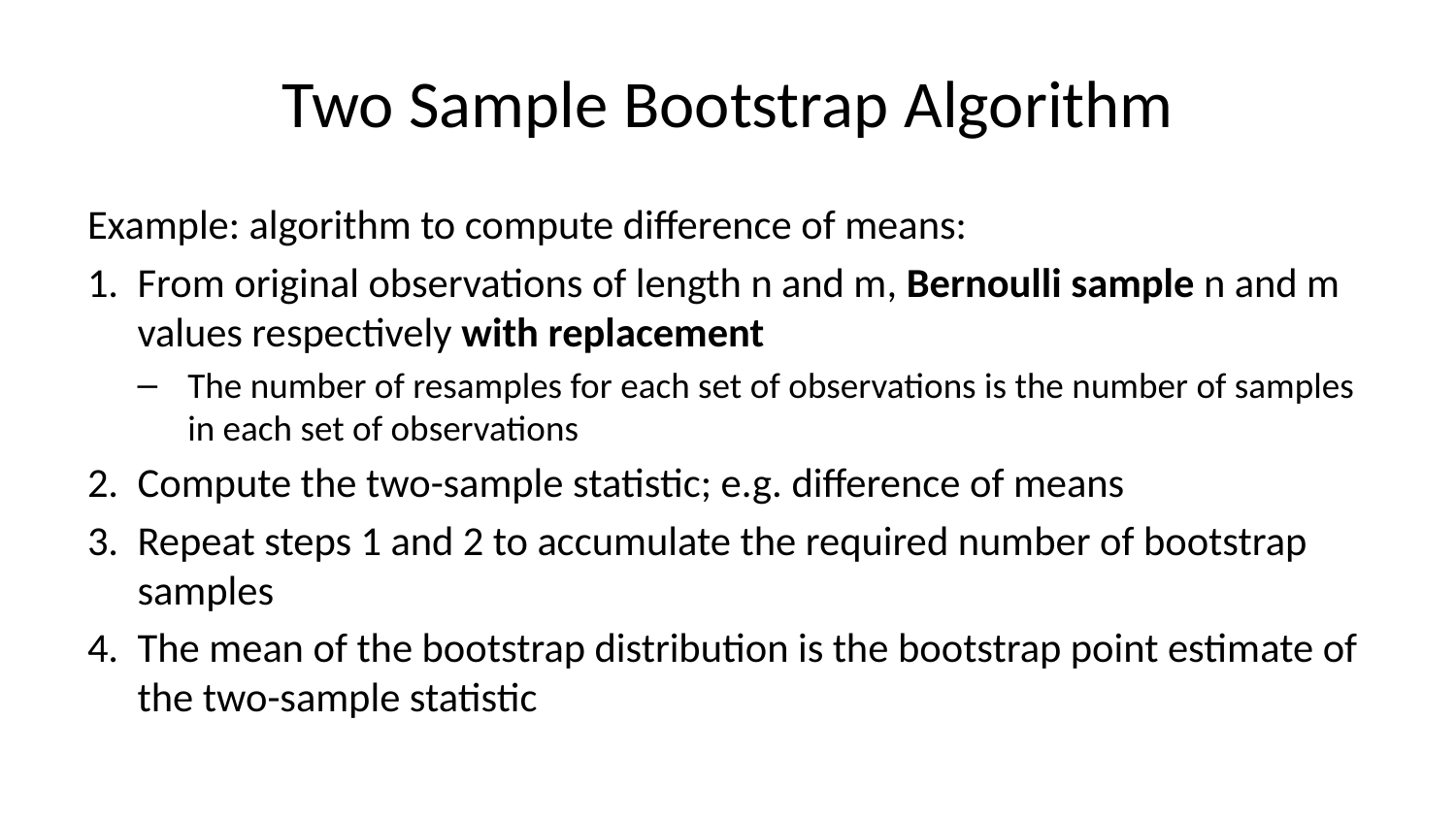

# Two Sample Bootstrap Algorithm
Example: algorithm to compute difference of means:
From original observations of length n and m, Bernoulli sample n and m values respectively with replacement
The number of resamples for each set of observations is the number of samples in each set of observations
Compute the two-sample statistic; e.g. difference of means
Repeat steps 1 and 2 to accumulate the required number of bootstrap samples
The mean of the bootstrap distribution is the bootstrap point estimate of the two-sample statistic